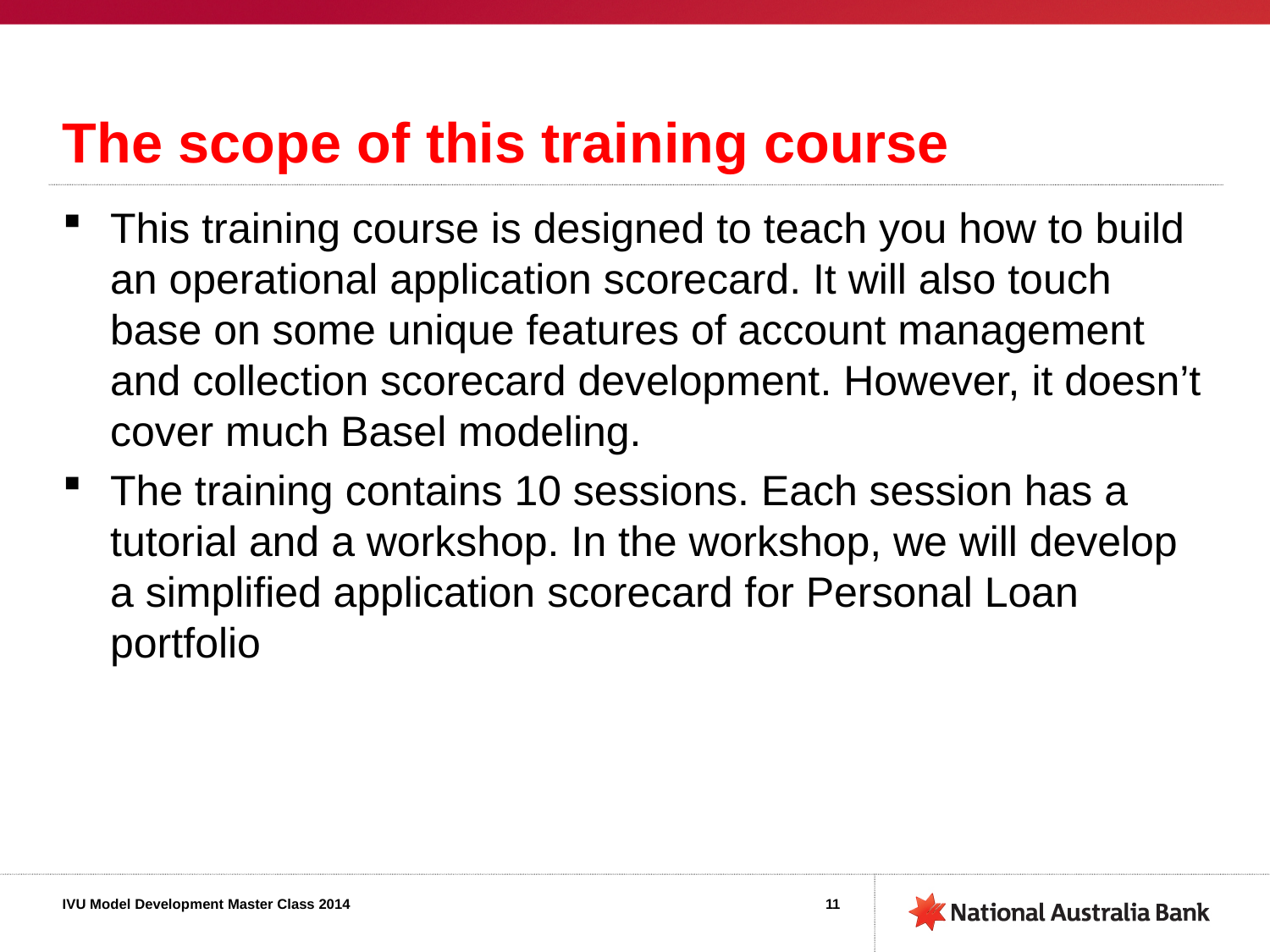

# The scope of this training course
This training course is designed to teach you how to build an operational application scorecard. It will also touch base on some unique features of account management and collection scorecard development. However, it doesn’t cover much Basel modeling.
The training contains 10 sessions. Each session has a tutorial and a workshop. In the workshop, we will develop a simplified application scorecard for Personal Loan portfolio
11